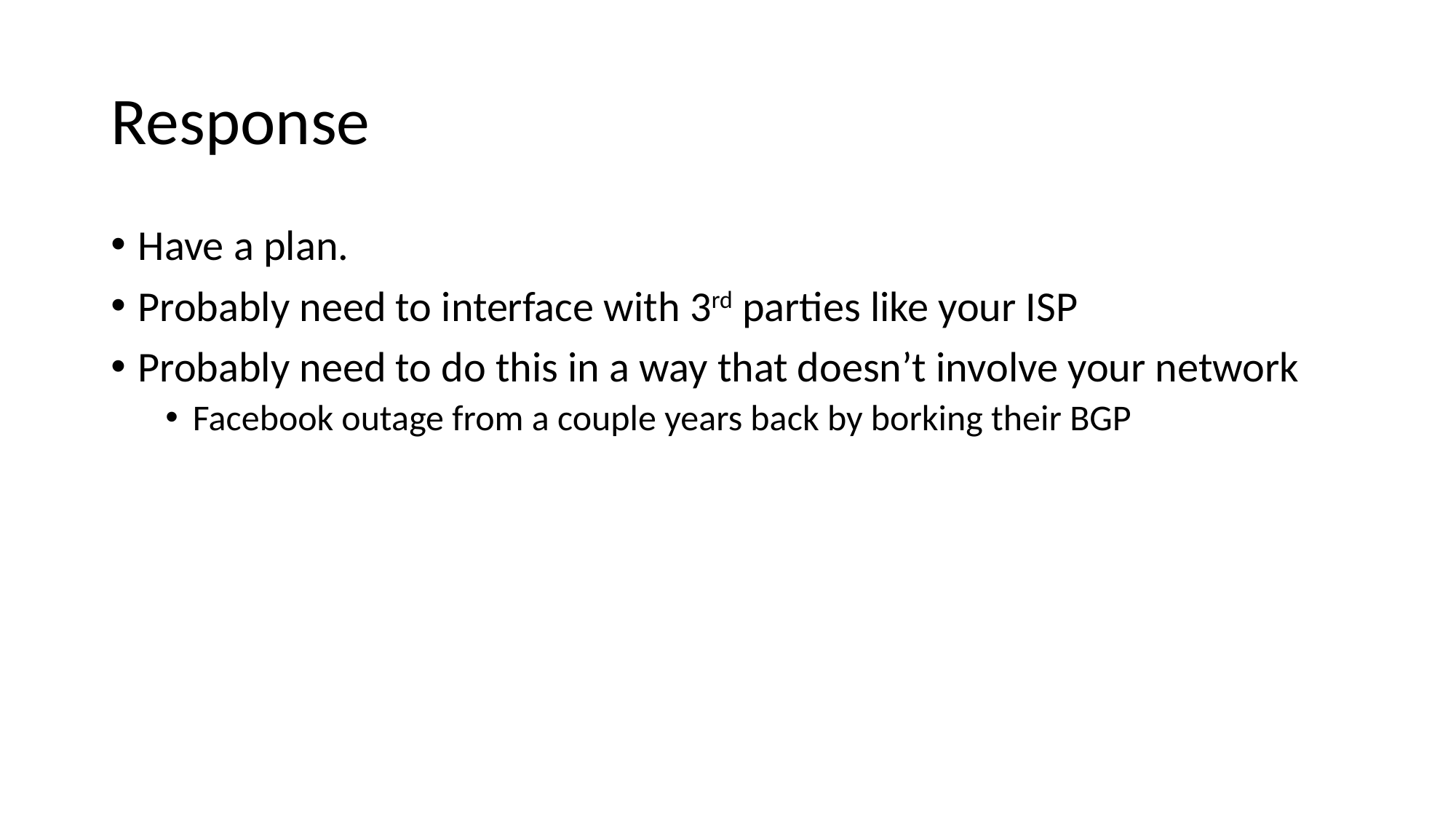

# Response
Have a plan.
Probably need to interface with 3rd parties like your ISP
Probably need to do this in a way that doesn’t involve your network
Facebook outage from a couple years back by borking their BGP